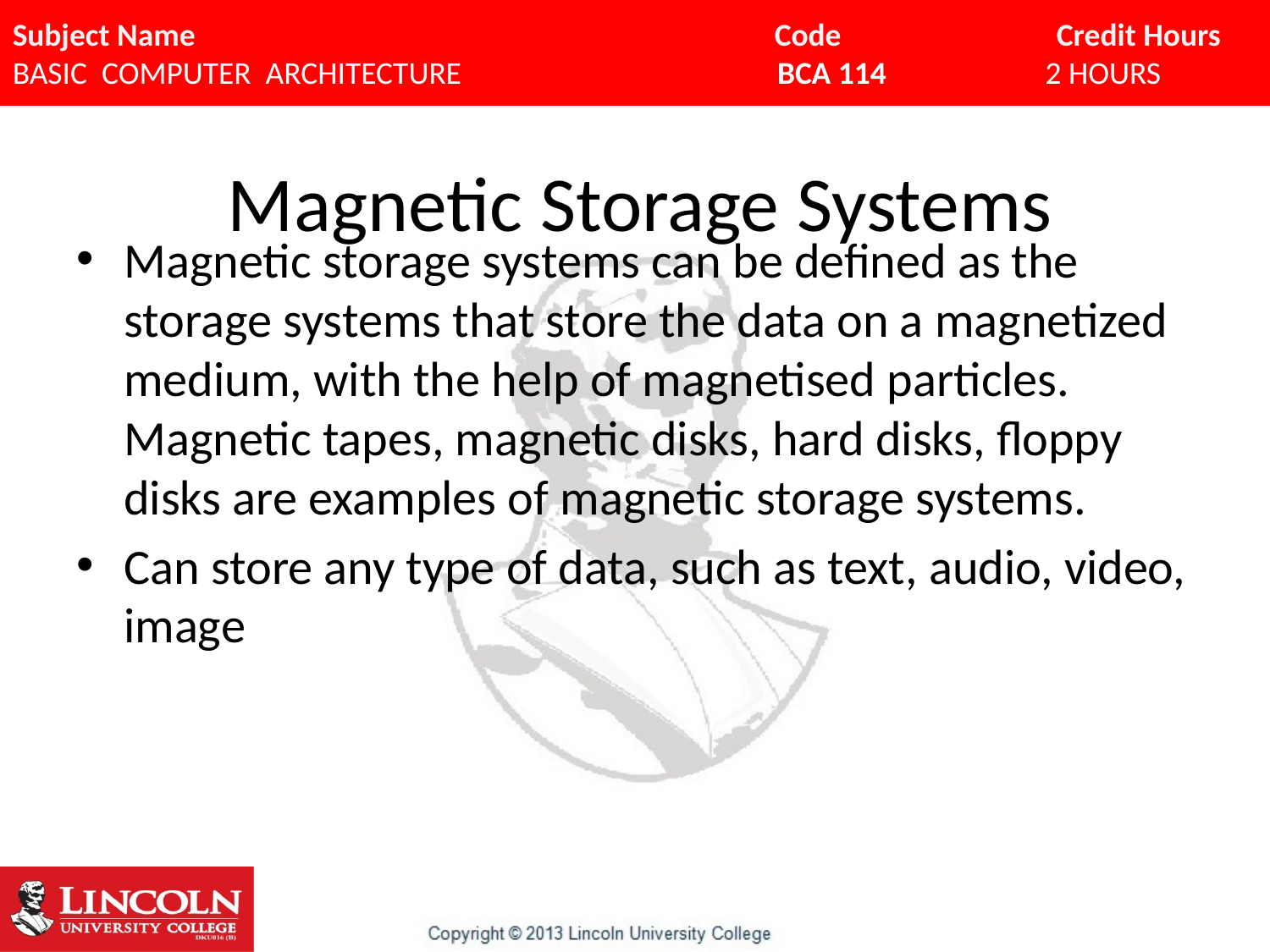

# Magnetic Storage Systems
Magnetic storage systems can be defined as the storage systems that store the data on a magnetized medium, with the help of magnetised particles. Magnetic tapes, magnetic disks, hard disks, floppy disks are examples of magnetic storage systems.
Can store any type of data, such as text, audio, video, image